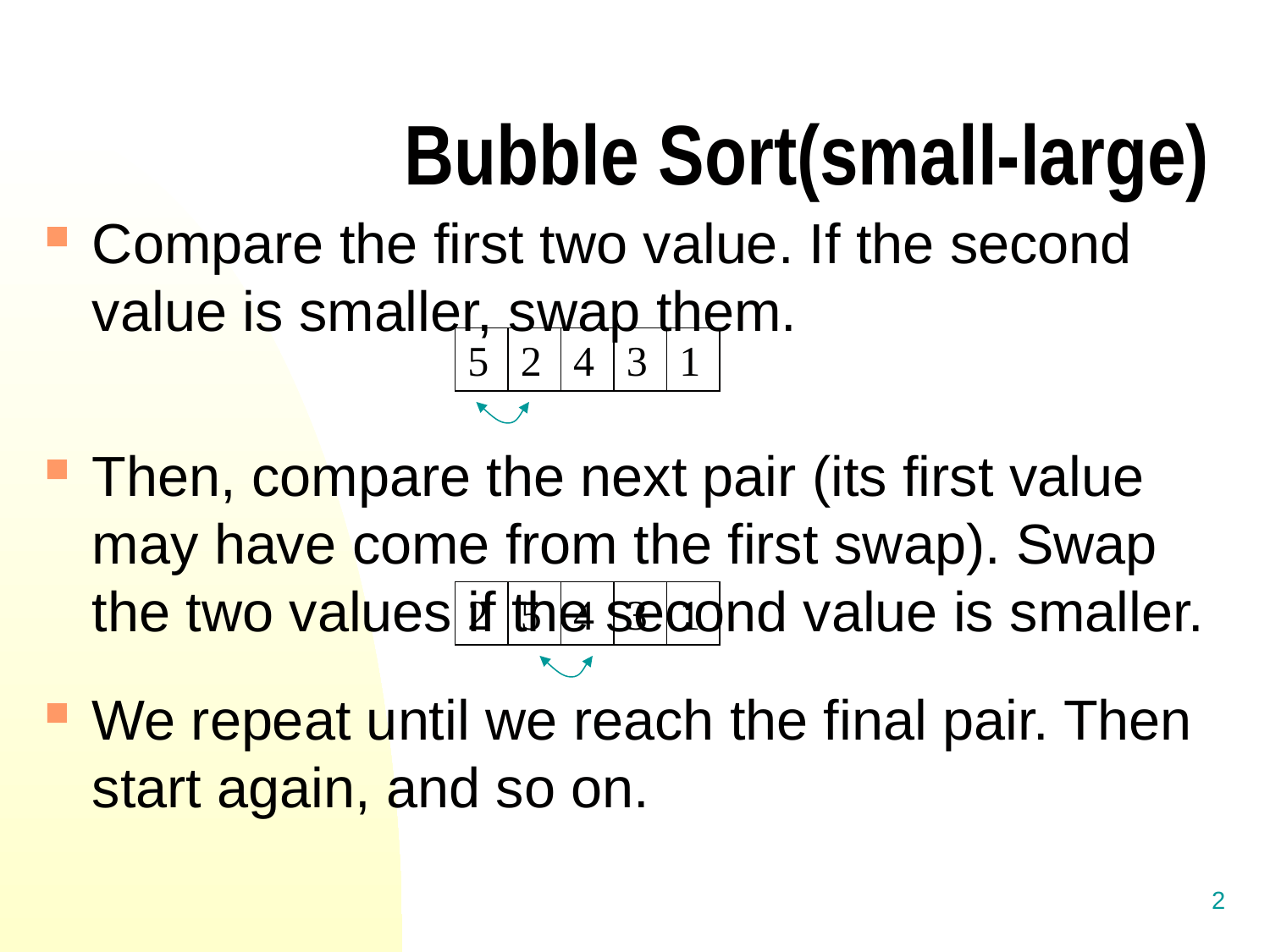

# Bubble Sort(small-large)
Compare the first two value. If the second value is smaller, swap them.
5
2
4
3
1

Then, compare the next pair (its first value may have come from the first swap). Swap the two values if the second value is smaller.
2
5
4
3
1

We repeat until we reach the final pair. Then start again, and so on.
2